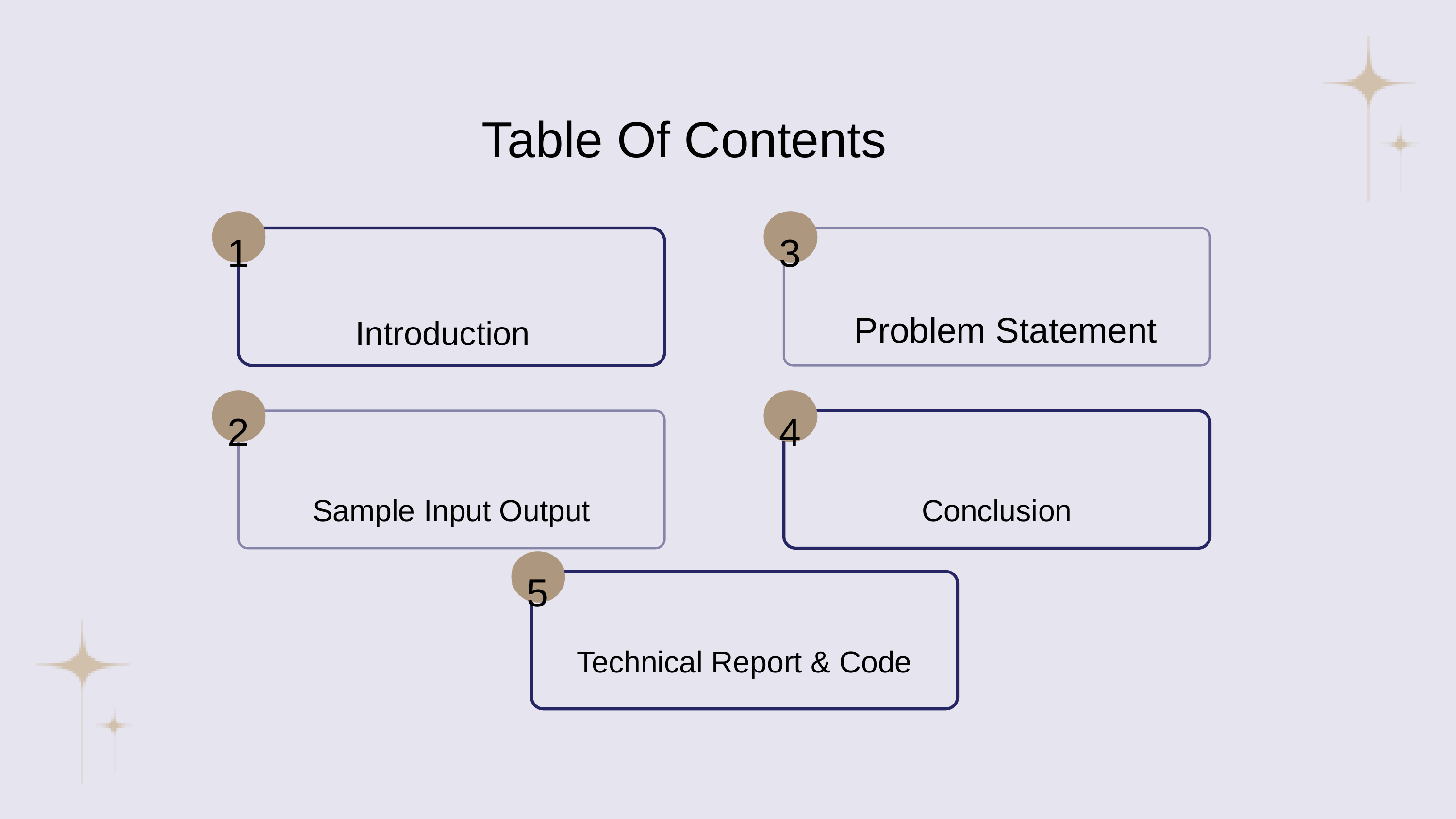

Table Of Contents

1
3
Problem Statement

Introduction

2
4

Sample Input Output
Conclusion

5

Technical Report & Code